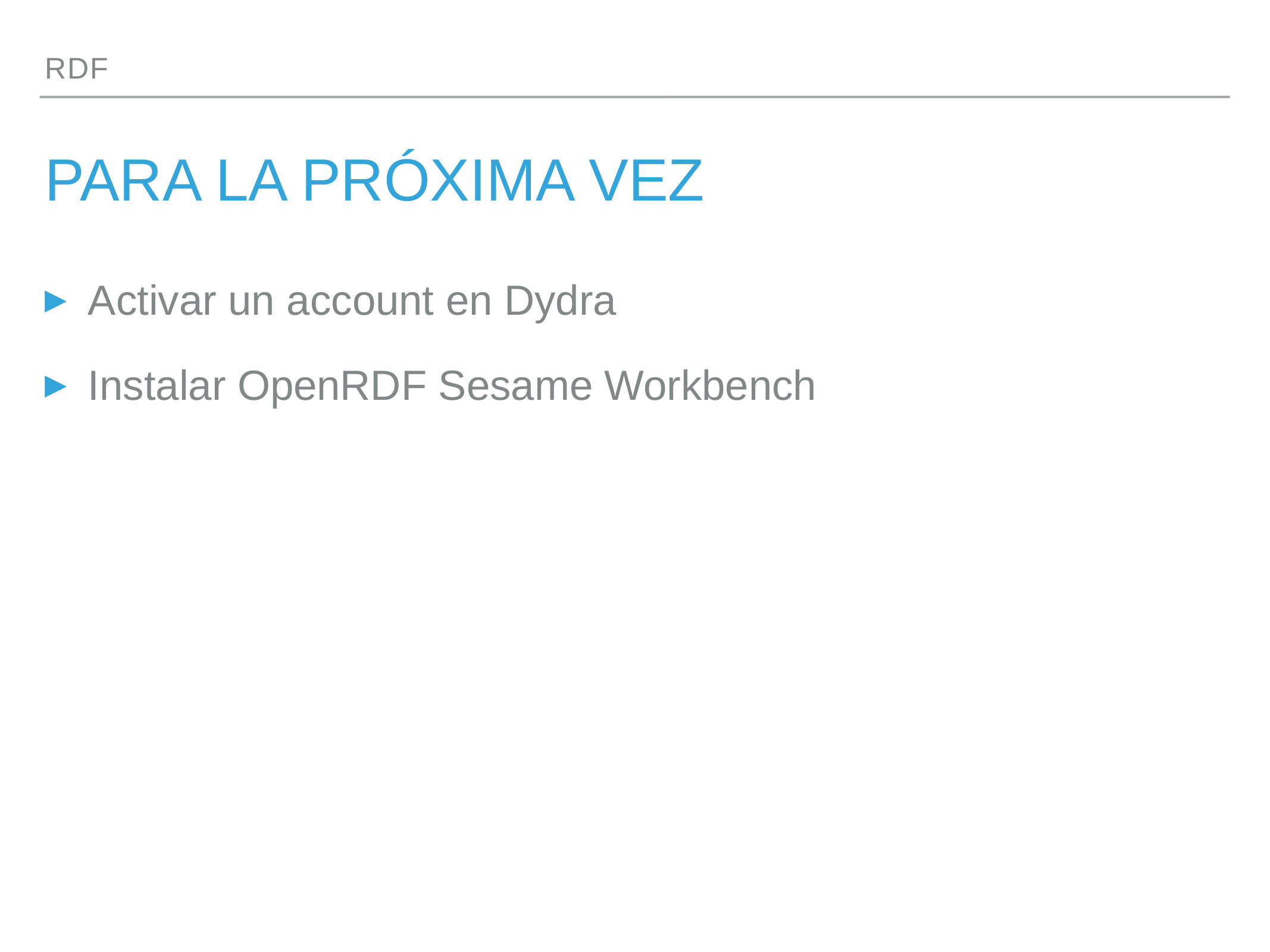

RDF
# PARA LA Próxima vez
Activar un account en Dydra
Instalar OpenRDF Sesame Workbench